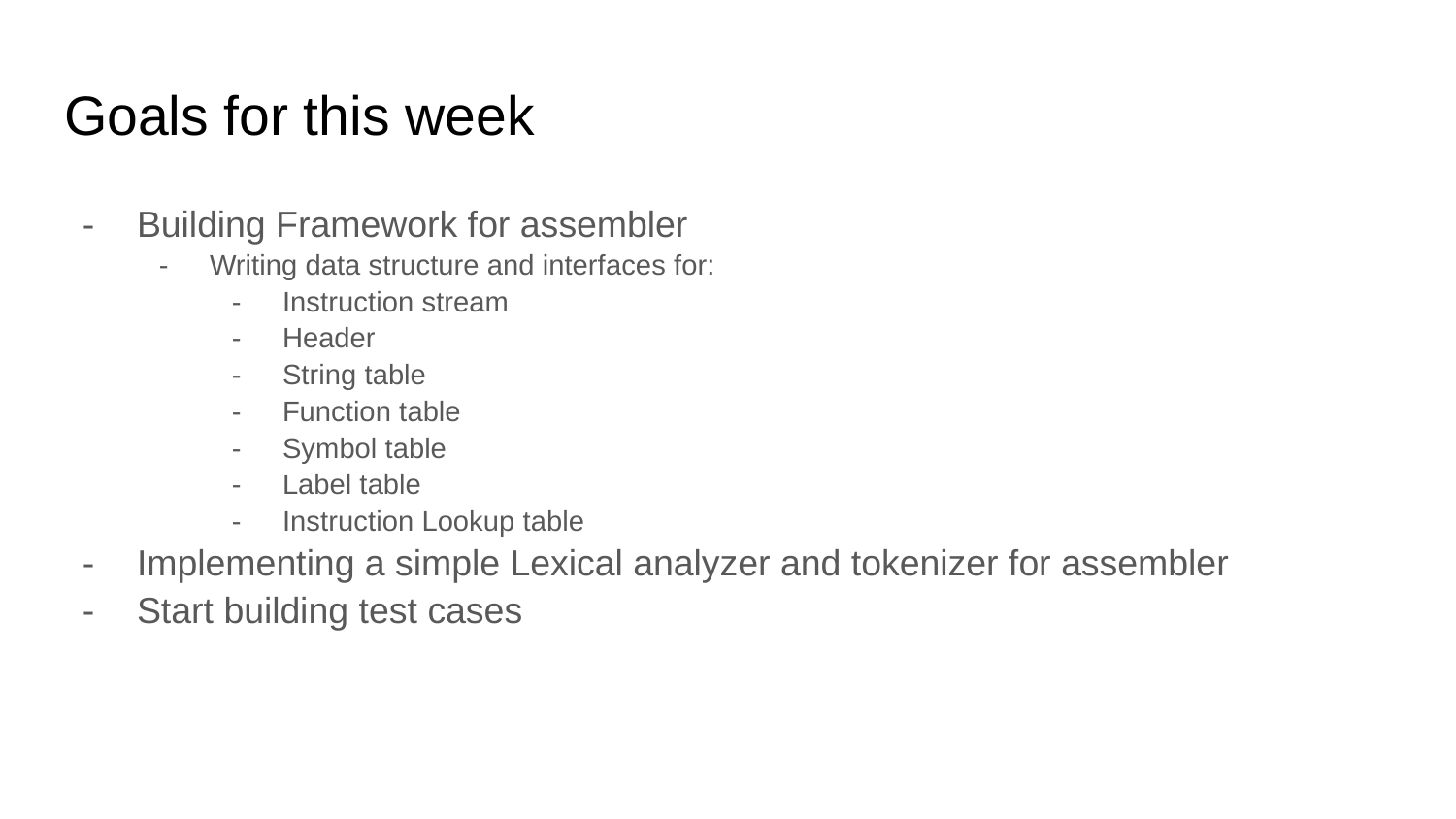

# Goals for this week
Building Framework for assembler
Writing data structure and interfaces for:
Instruction stream
Header
String table
Function table
Symbol table
Label table
Instruction Lookup table
Implementing a simple Lexical analyzer and tokenizer for assembler
Start building test cases